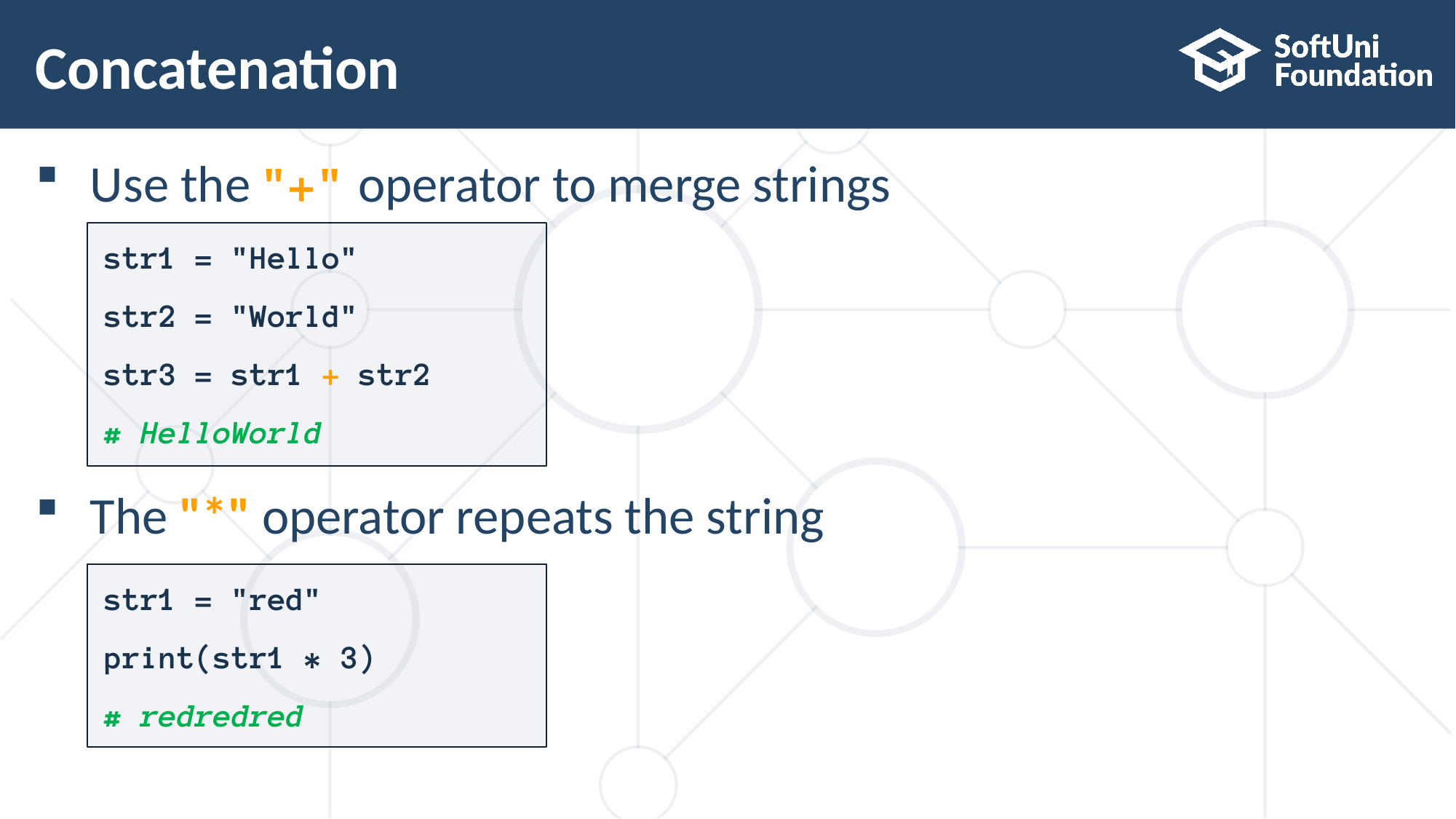

# Concatenation
Use the "+" operator to merge strings

The "*" operator repeats the string
str1 = "Hello"
str2 = "World"
str3 = str1 + str2
# HelloWorld
str1 = "red"
print(str1 * 3)
# redredred